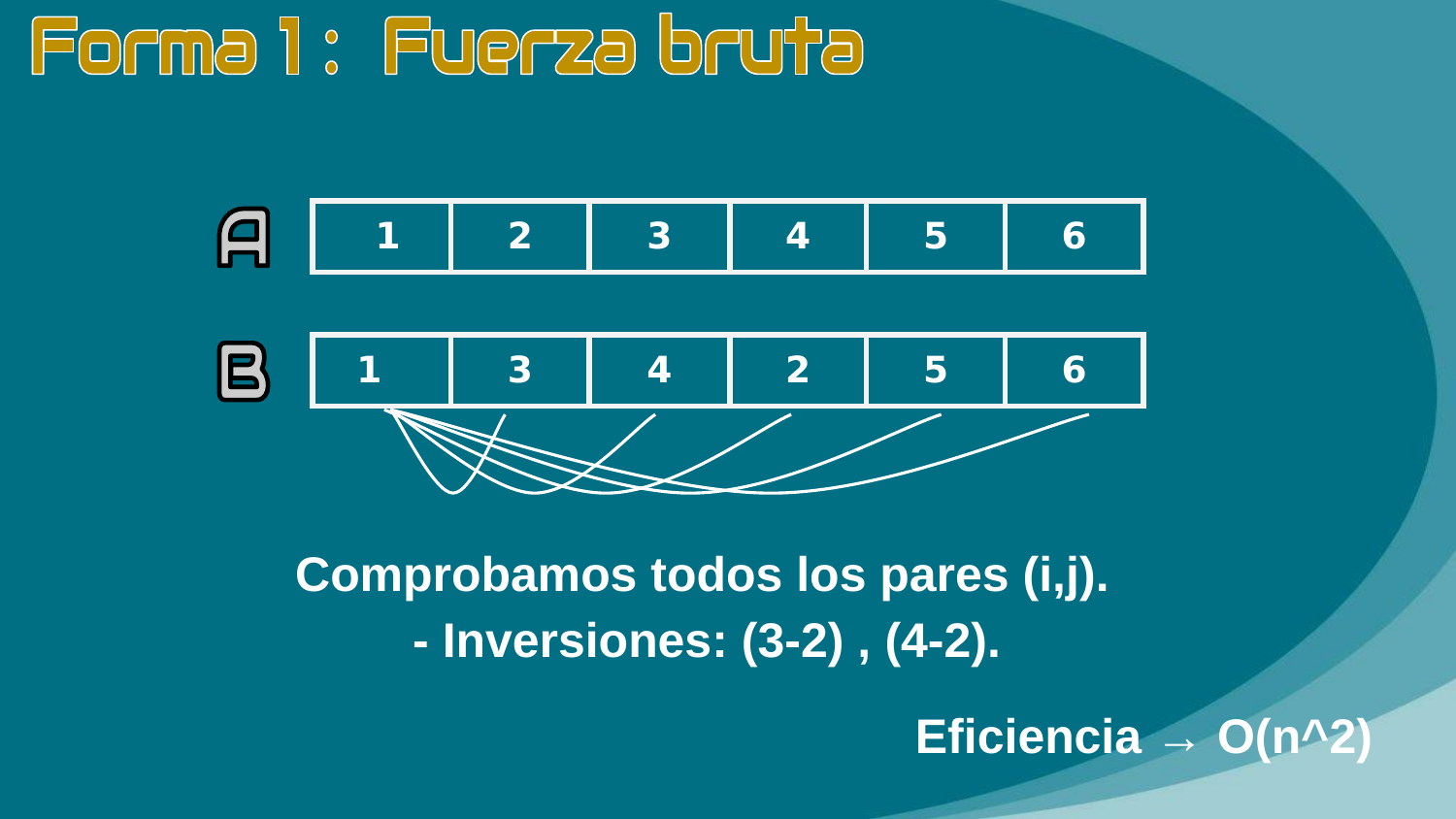

| 1 | 2 | 3 | 4 | 5 | 6 |
| --- | --- | --- | --- | --- | --- |

| 1 | 3 | 4 | 2 | 5 | 6 |
| --- | --- | --- | --- | --- | --- |

Comprobamos todos los pares (i,j).
- Inversiones: (3-2) , (4-2).
Eficiencia → O(n^2)